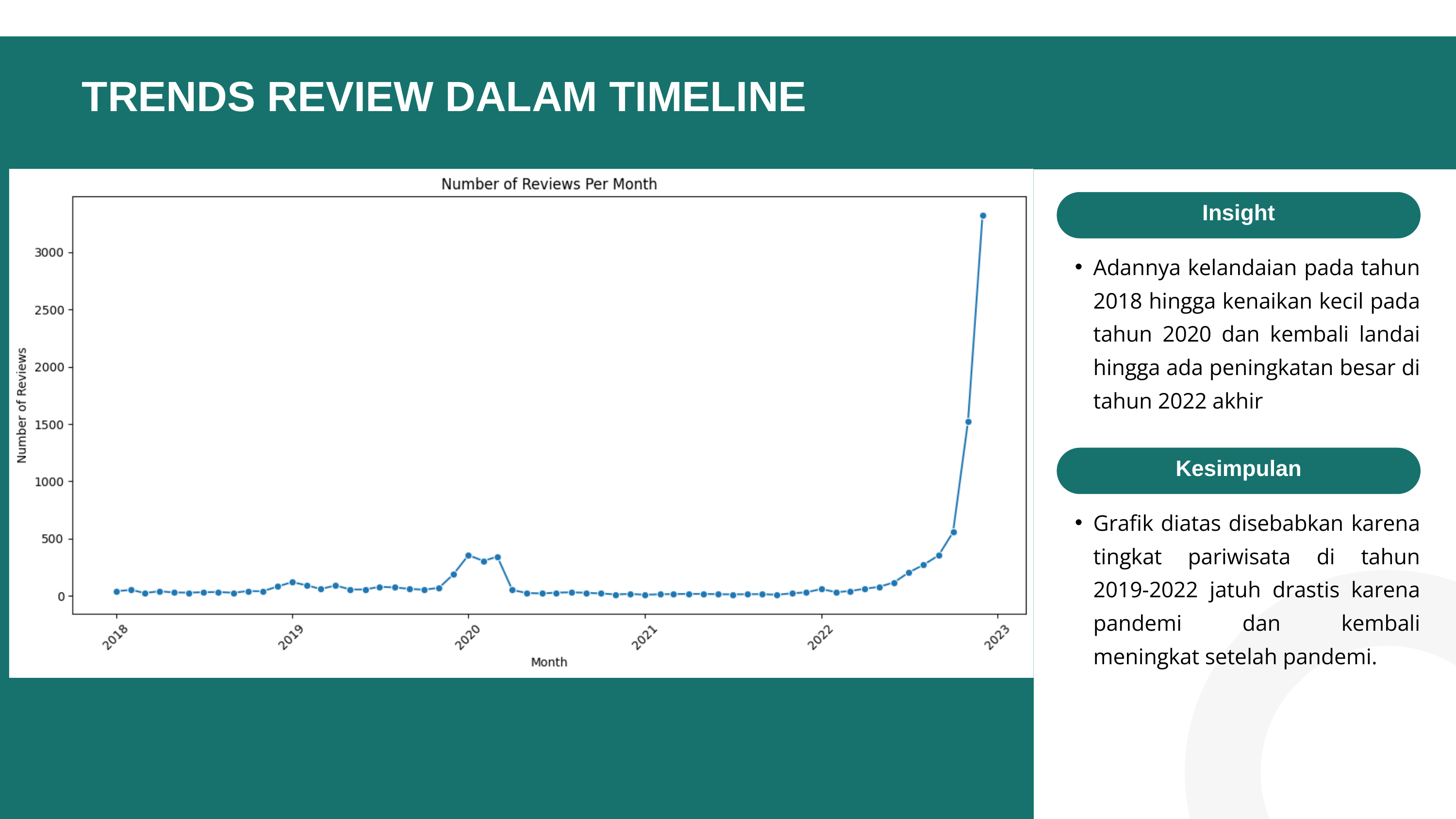

TRENDS REVIEW DALAM TIMELINE

Insight
Adannya kelandaian pada tahun 2018 hingga kenaikan kecil pada tahun 2020 dan kembali landai hingga ada peningkatan besar di tahun 2022 akhir

Kesimpulan
Grafik diatas disebabkan karena tingkat pariwisata di tahun 2019-2022 jatuh drastis karena pandemi dan kembali meningkat setelah pandemi.